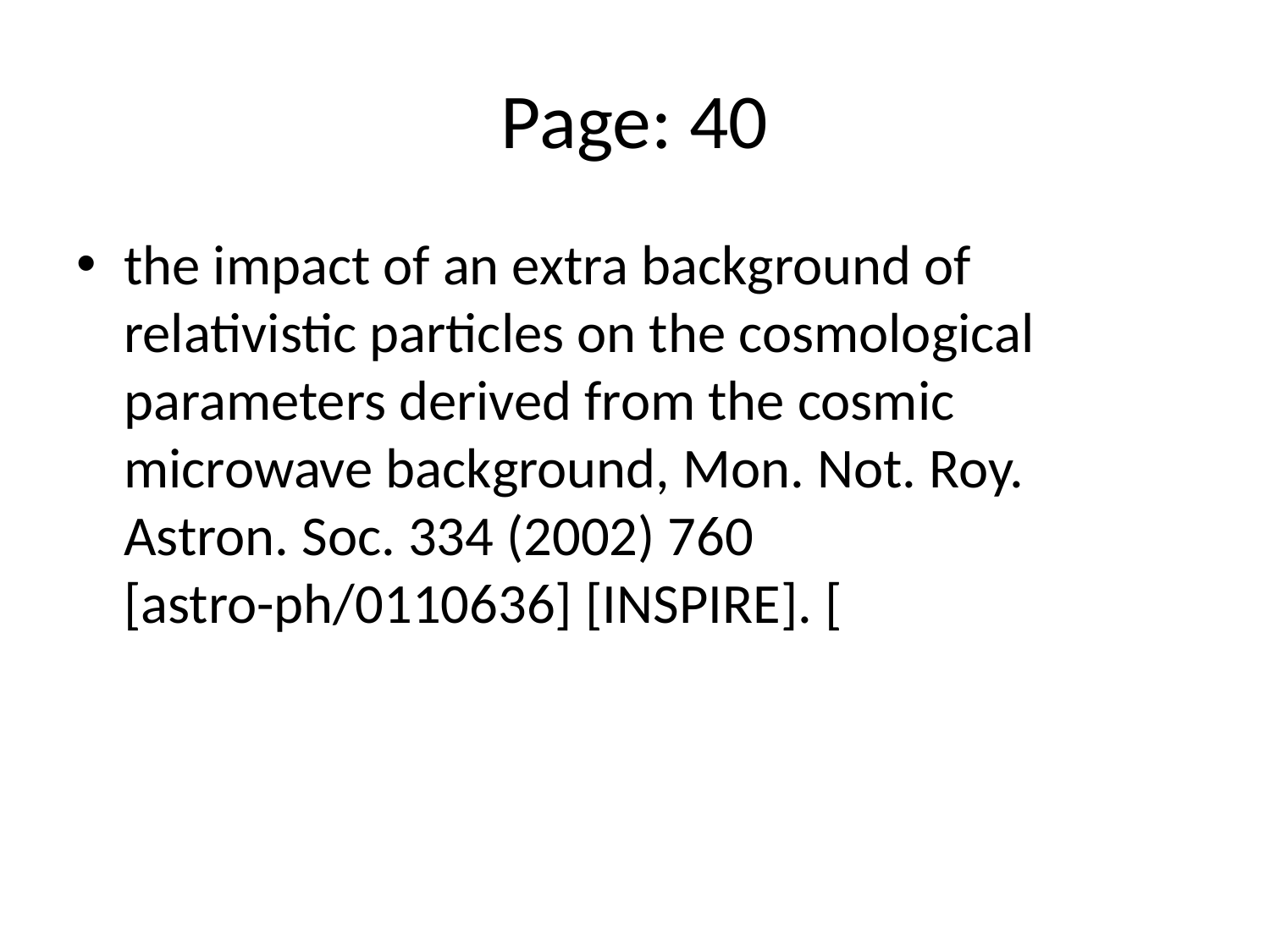

# Page: 40
the impact of an extra background of relativistic particles on the cosmological parameters derived from the cosmic microwave background, Mon. Not. Roy. Astron. Soc. 334 (2002) 760 [astro-ph/0110636] [INSPIRE]. [